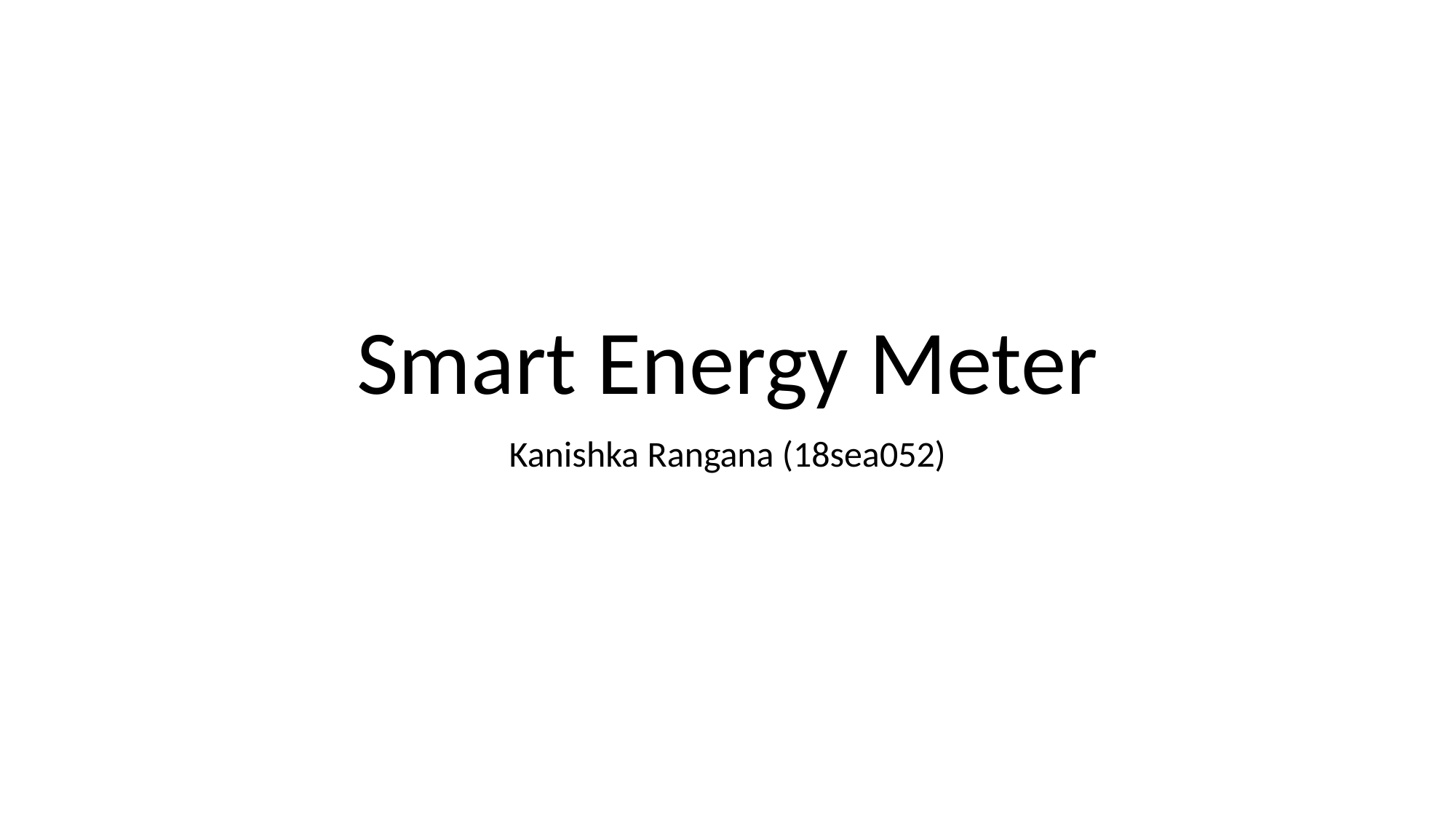

# Smart Energy Meter
Kanishka Rangana (18sea052)